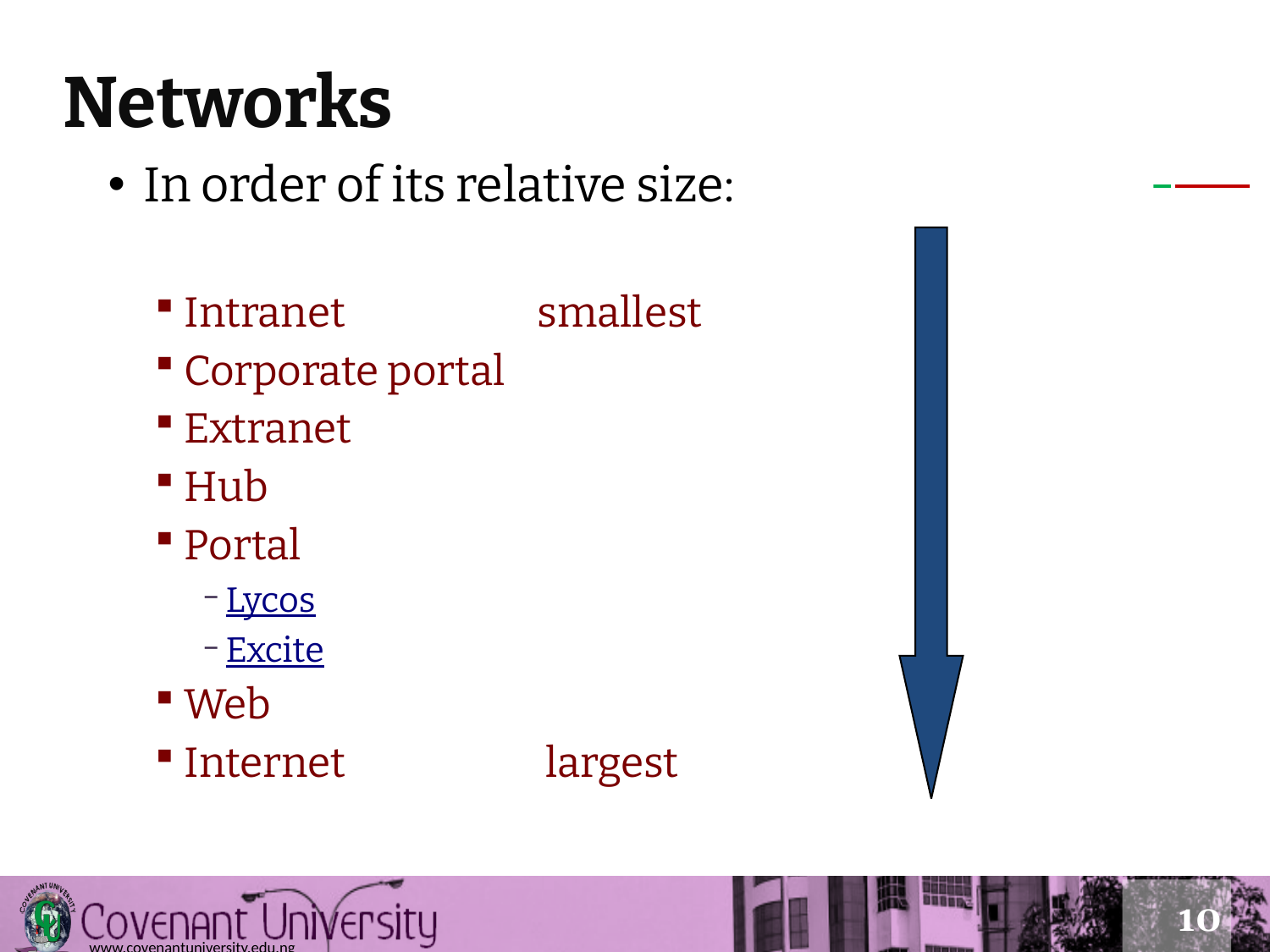

# Networks
In order of its relative size:

Intranet 		            smallest
Corporate portal
Extranet
Hub
Portal
Lycos
Excite
Web
Internet 		             largest